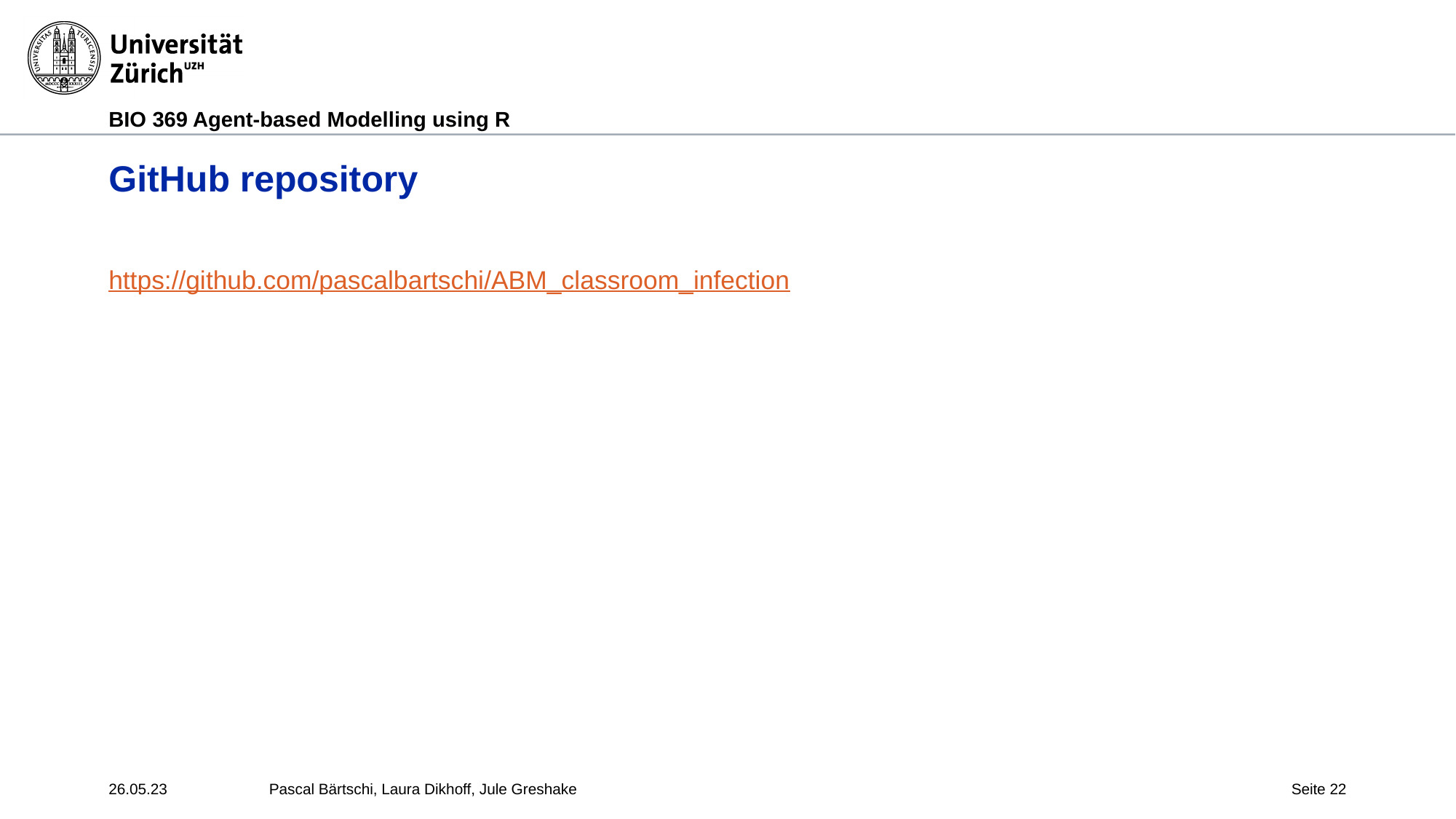

# GitHub repository
https://github.com/pascalbartschi/ABM_classroom_infection
26.05.23
Pascal Bärtschi, Laura Dikhoff, Jule Greshake
Seite 22